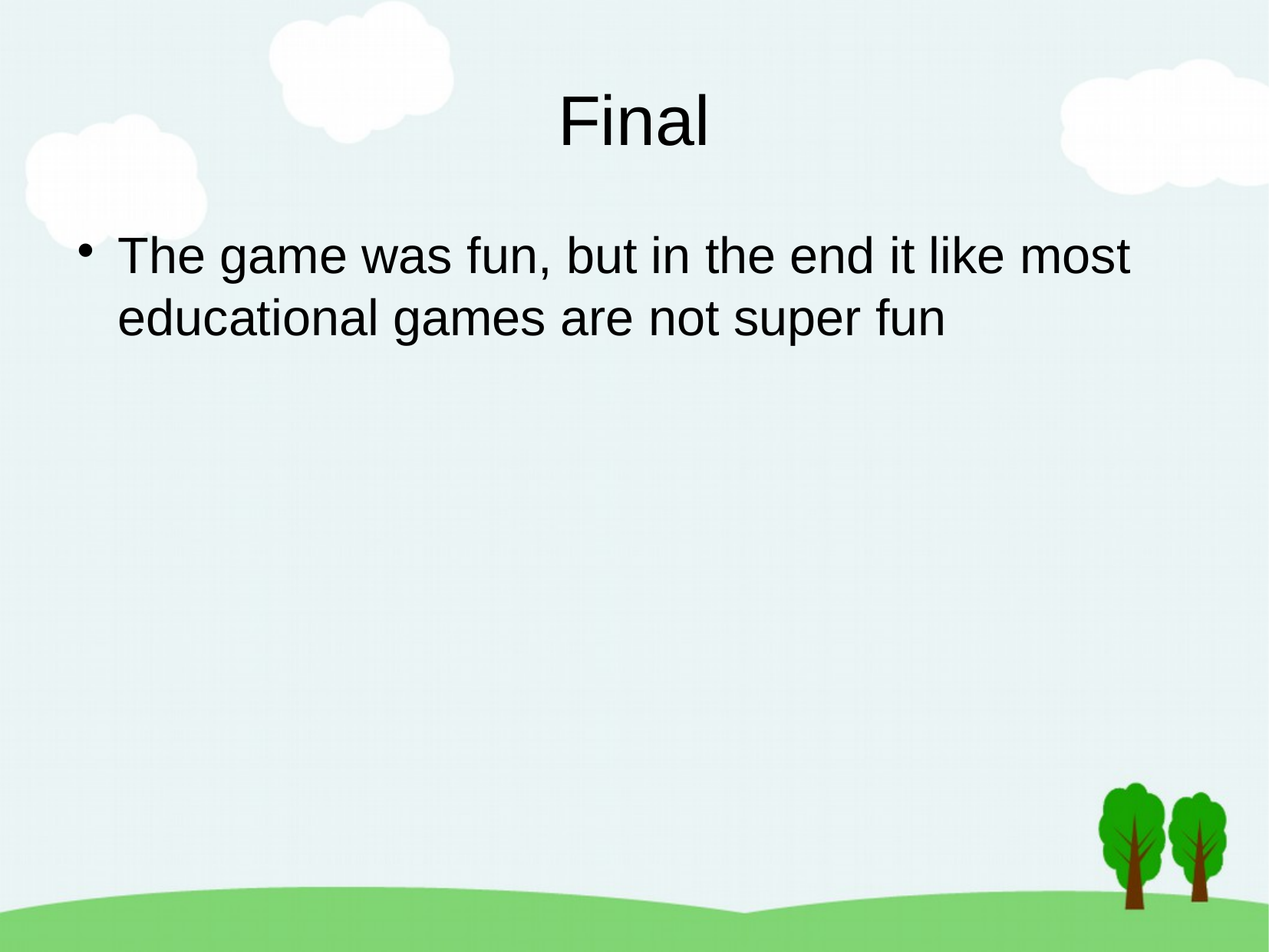

Final
The game was fun, but in the end it like most educational games are not super fun